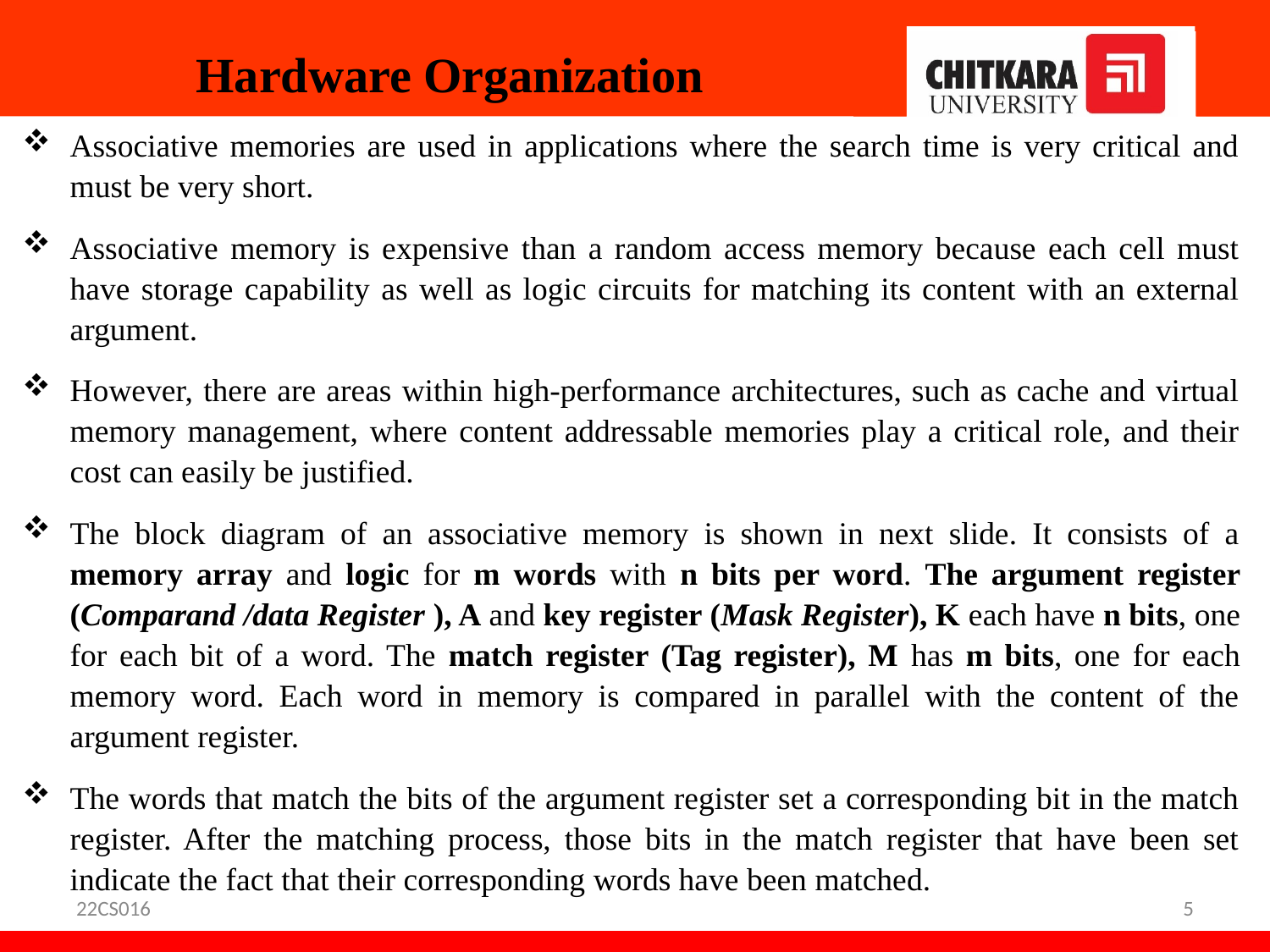

# Hardware Organization
Associative memories are used in applications where the search time is very critical and must be very short.
Associative memory is expensive than a random access memory because each cell must have storage capability as well as logic circuits for matching its content with an external argument.
However, there are areas within high-performance architectures, such as cache and virtual memory management, where content addressable memories play a critical role, and their cost can easily be justified.
The block diagram of an associative memory is shown in next slide. It consists of a memory array and logic for m words with n bits per word. The argument register (Comparand /data Register ), A and key register (Mask Register), K each have n bits, one for each bit of a word. The match register (Tag register), M has m bits, one for each memory word. Each word in memory is compared in parallel with the content of the argument register.
The words that match the bits of the argument register set a corresponding bit in the match register. After the matching process, those bits in the match register that have been set indicate the fact that their corresponding words have been matched.
22CS016
5